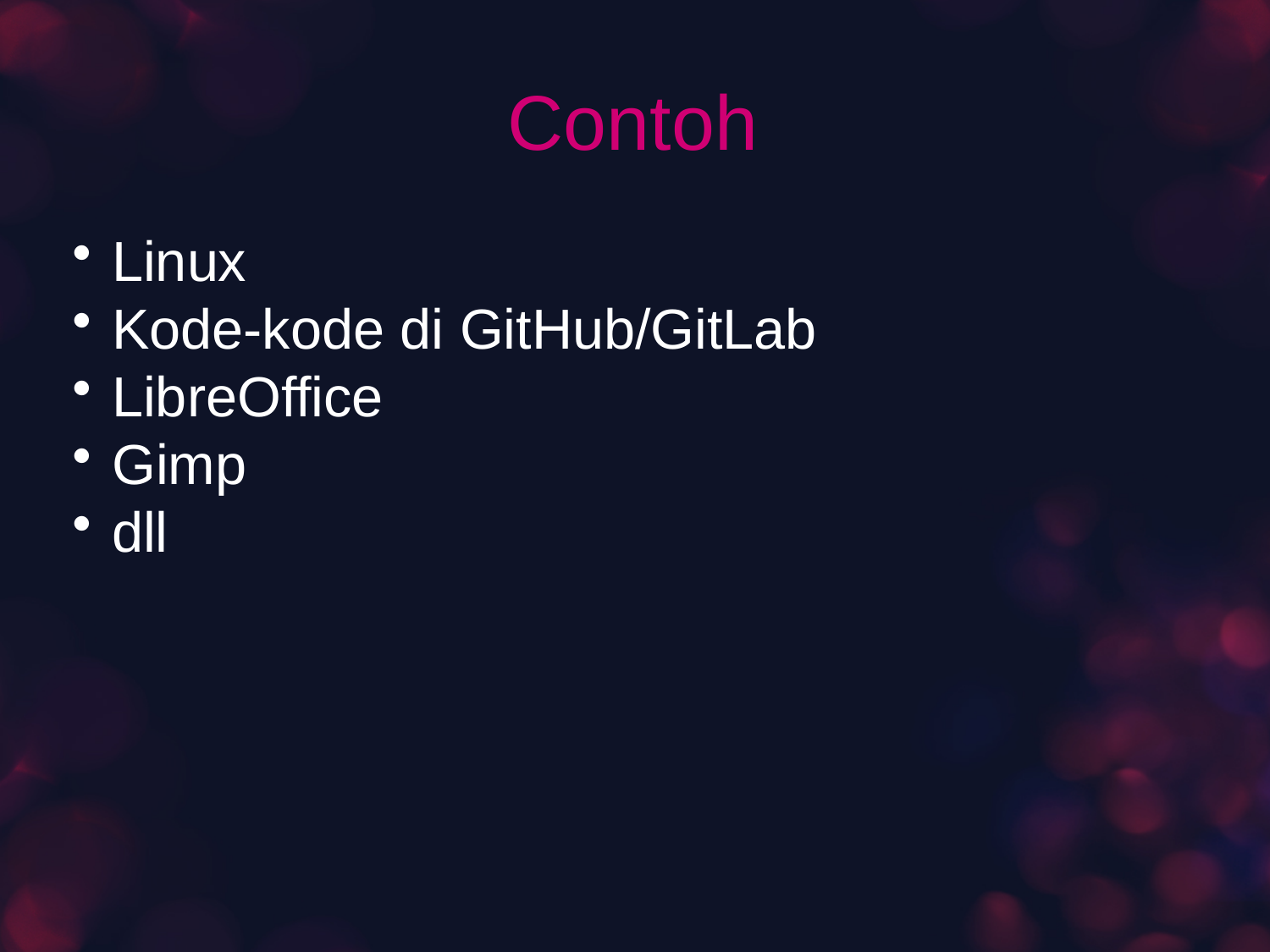

# Contoh
Linux
Kode-kode di GitHub/GitLab
LibreOffice
Gimp
dll